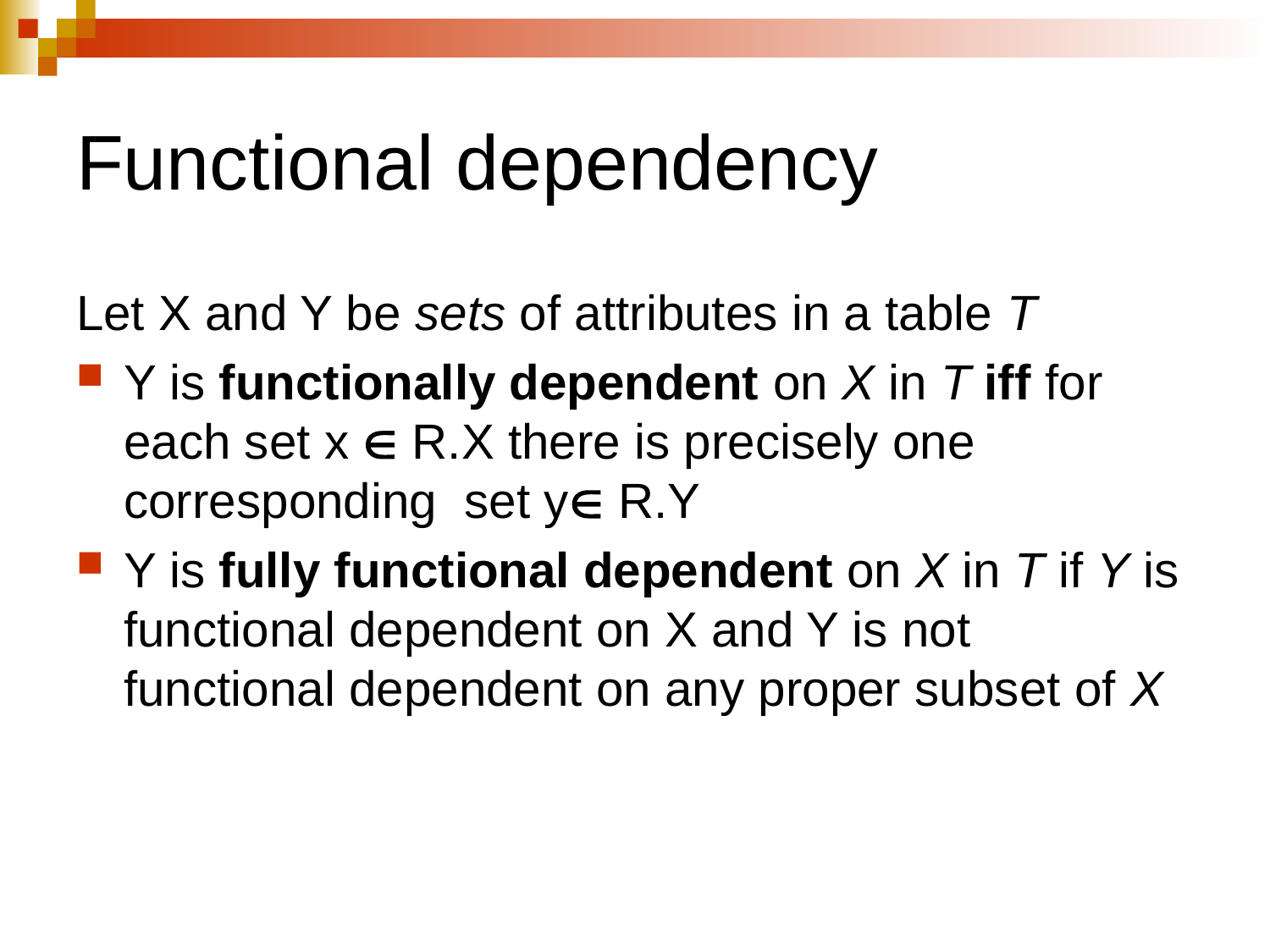

Functional dependency
Let X and Y be sets of attributes in a table T
Y is functionally dependent on X in T iff for each set x ∈ R.X there is precisely one corresponding  set y∈ R.Y
Y is fully functional dependent on X in T if Y is functional dependent on X and Y is not functional dependent on any proper subset of X